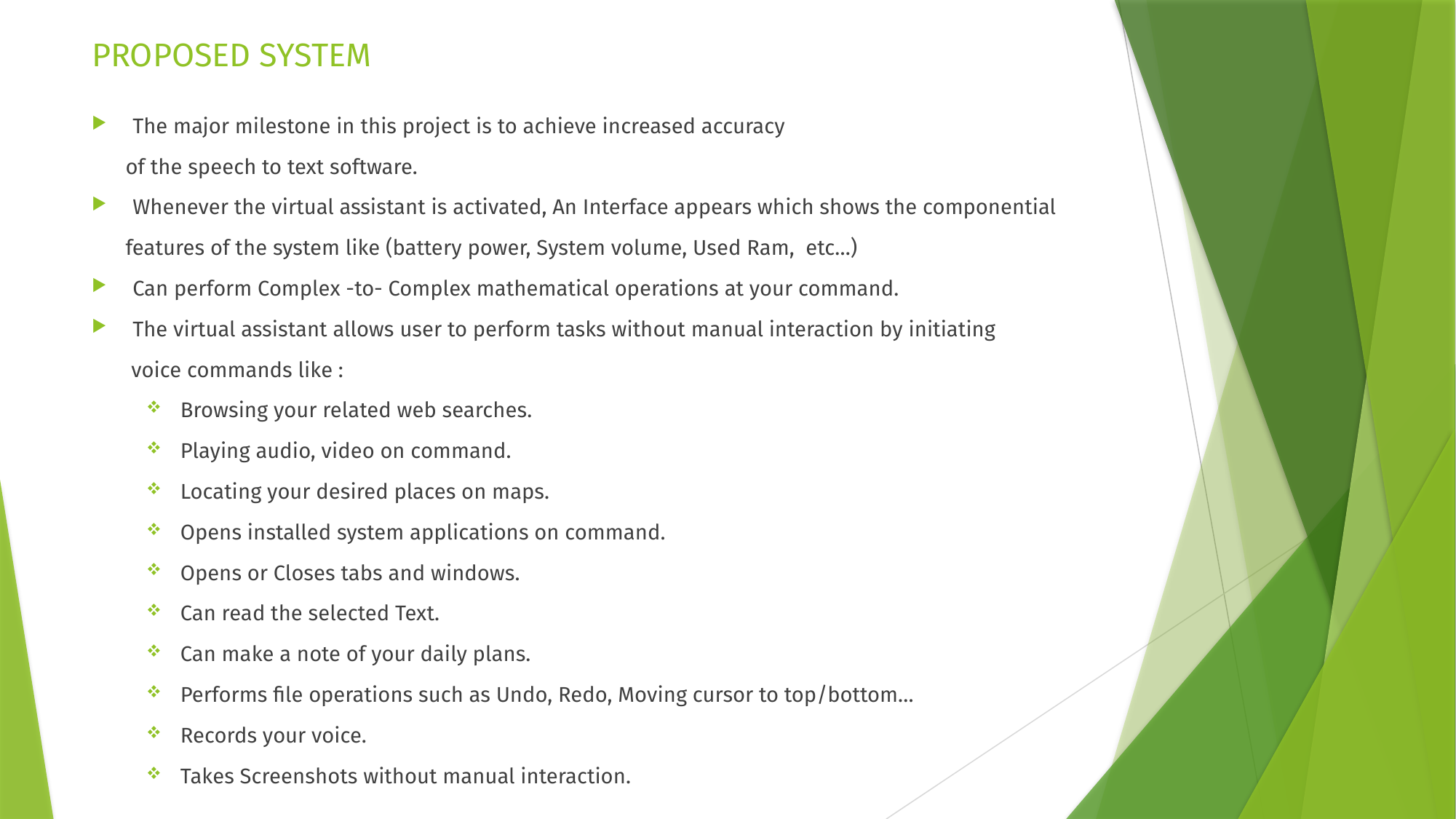

# PROPOSED SYSTEM
The major milestone in this project is to achieve increased accuracy
      of the speech to text software.
Whenever the virtual assistant is activated, An Interface appears which shows the componential
      features of the system like (battery power, System volume, Used Ram,  etc…)
Can perform Complex -to- Complex mathematical operations at your command.
The virtual assistant allows user to perform tasks without manual interaction by initiating
       voice commands like :
Browsing your related web searches.
Playing audio, video on command.
Locating your desired places on maps.
Opens installed system applications on command.
Opens or Closes tabs and windows.
Can read the selected Text.
Can make a note of your daily plans.
Performs file operations such as Undo, Redo, Moving cursor to top/bottom…
Records your voice.
Takes Screenshots without manual interaction.